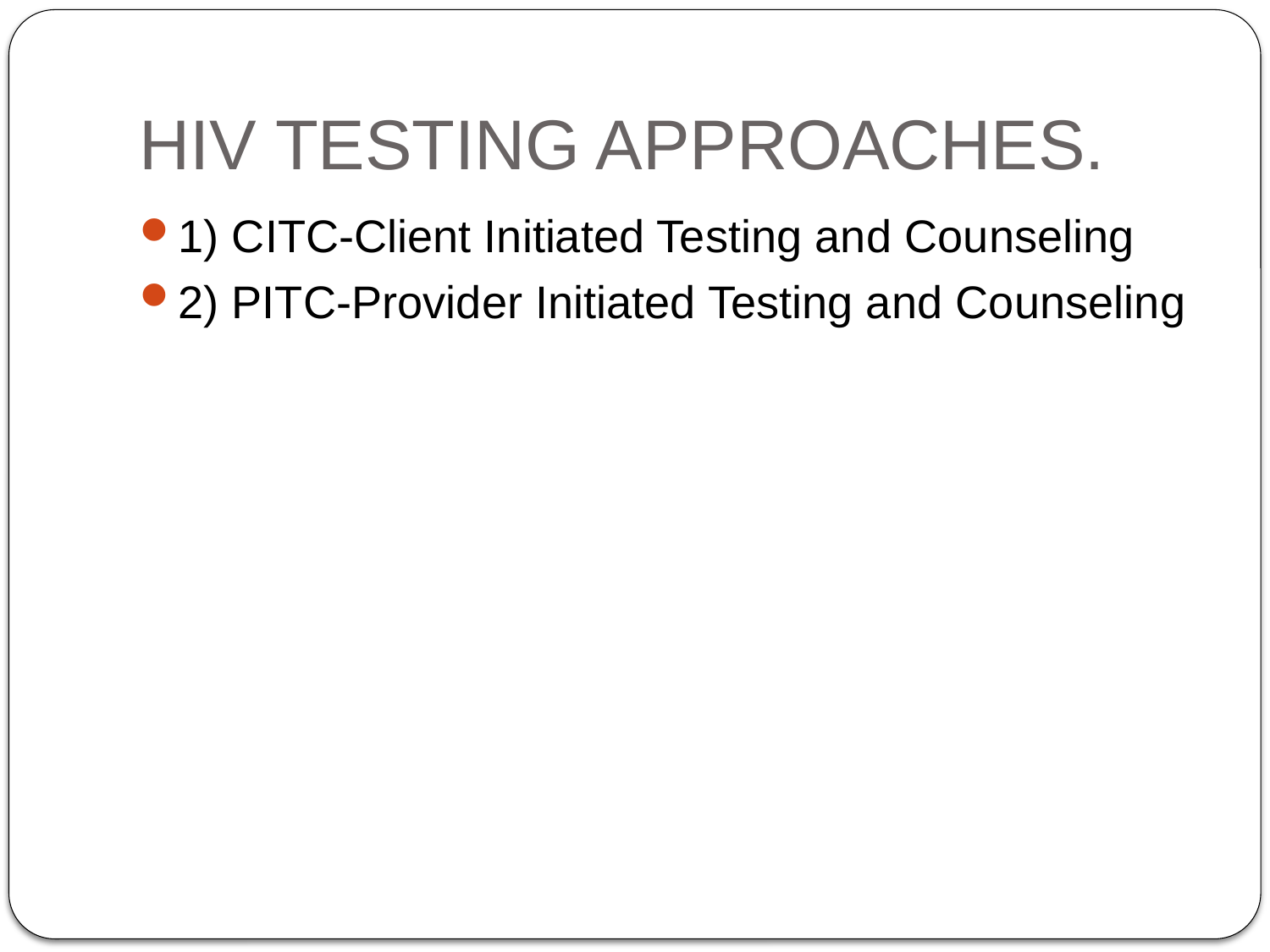

# HIV TESTING APPROACHES.
1) CITC-Client Initiated Testing and Counseling
2) PITC-Provider Initiated Testing and Counseling